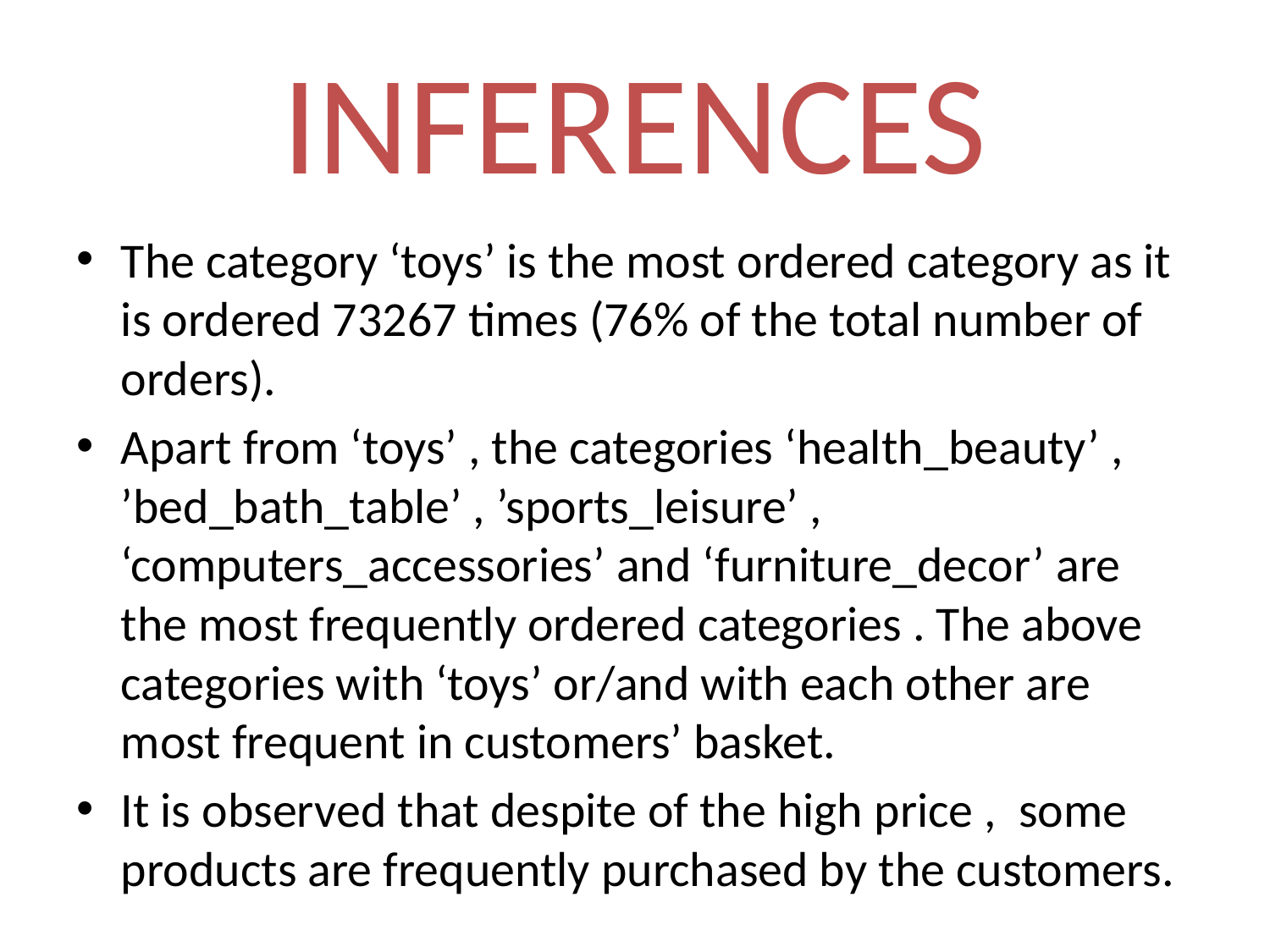

# INFERENCES
The category ‘toys’ is the most ordered category as it is ordered 73267 times (76% of the total number of orders).
Apart from ‘toys’ , the categories ‘health_beauty’ , ’bed_bath_table’ , ’sports_leisure’ ,  ‘computers_accessories’ and ‘furniture_decor’ are the most frequently ordered categories . The above categories with ‘toys’ or/and with each other are most frequent in customers’ basket.
It is observed that despite of the high price ,  some products are frequently purchased by the customers.